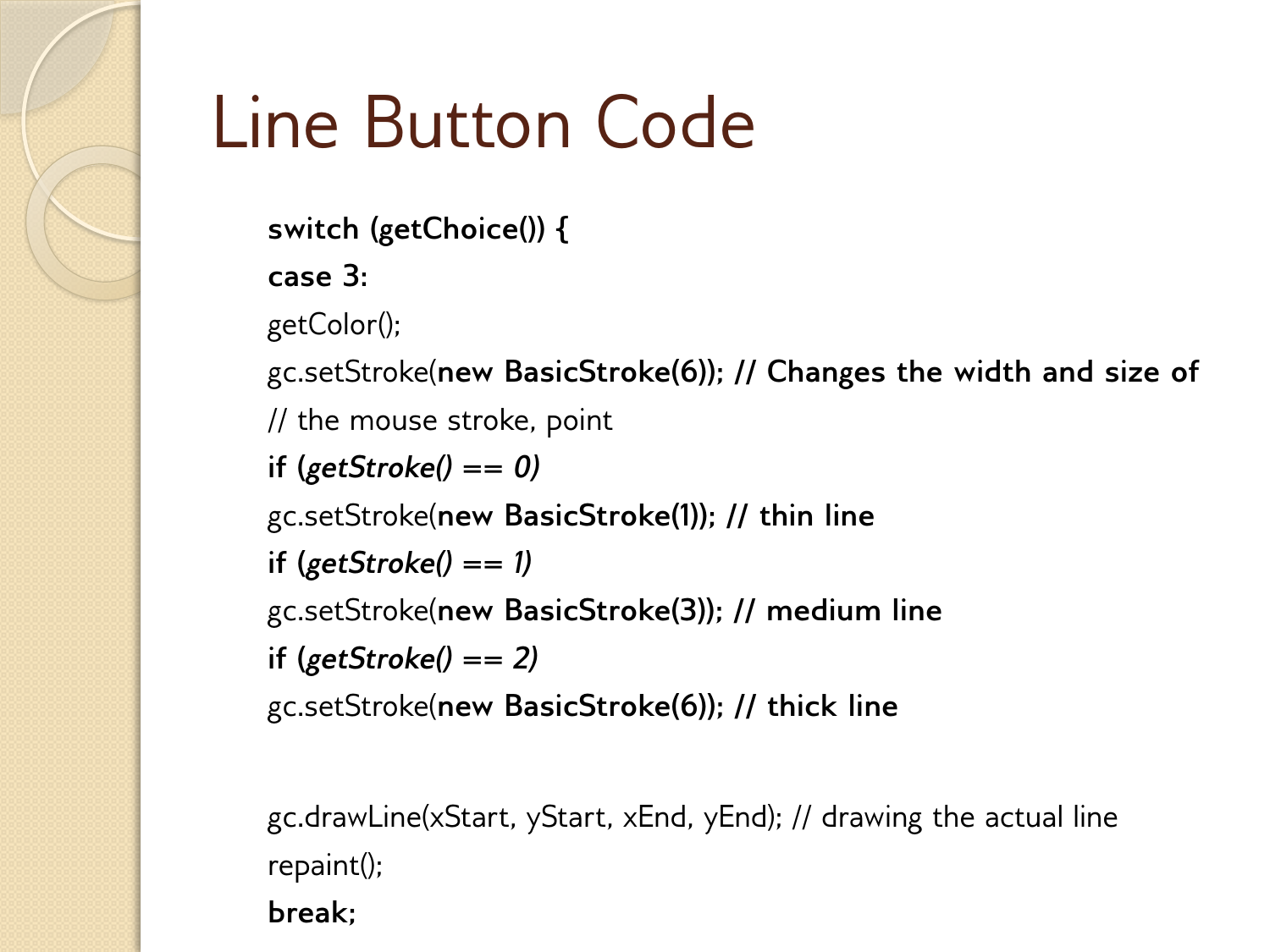

# Line Button Code
switch (getChoice()) {
case 3:
getColor();
gc.setStroke(new BasicStroke(6)); // Changes the width and size of
// the mouse stroke, point
if (getStroke() == 0)
gc.setStroke(new BasicStroke(1)); // thin line
if (getStroke() == 1)
gc.setStroke(new BasicStroke(3)); // medium line
if (getStroke() == 2)
gc.setStroke(new BasicStroke(6)); // thick line

gc.drawLine(xStart, yStart, xEnd, yEnd); // drawing the actual line
repaint();
break;